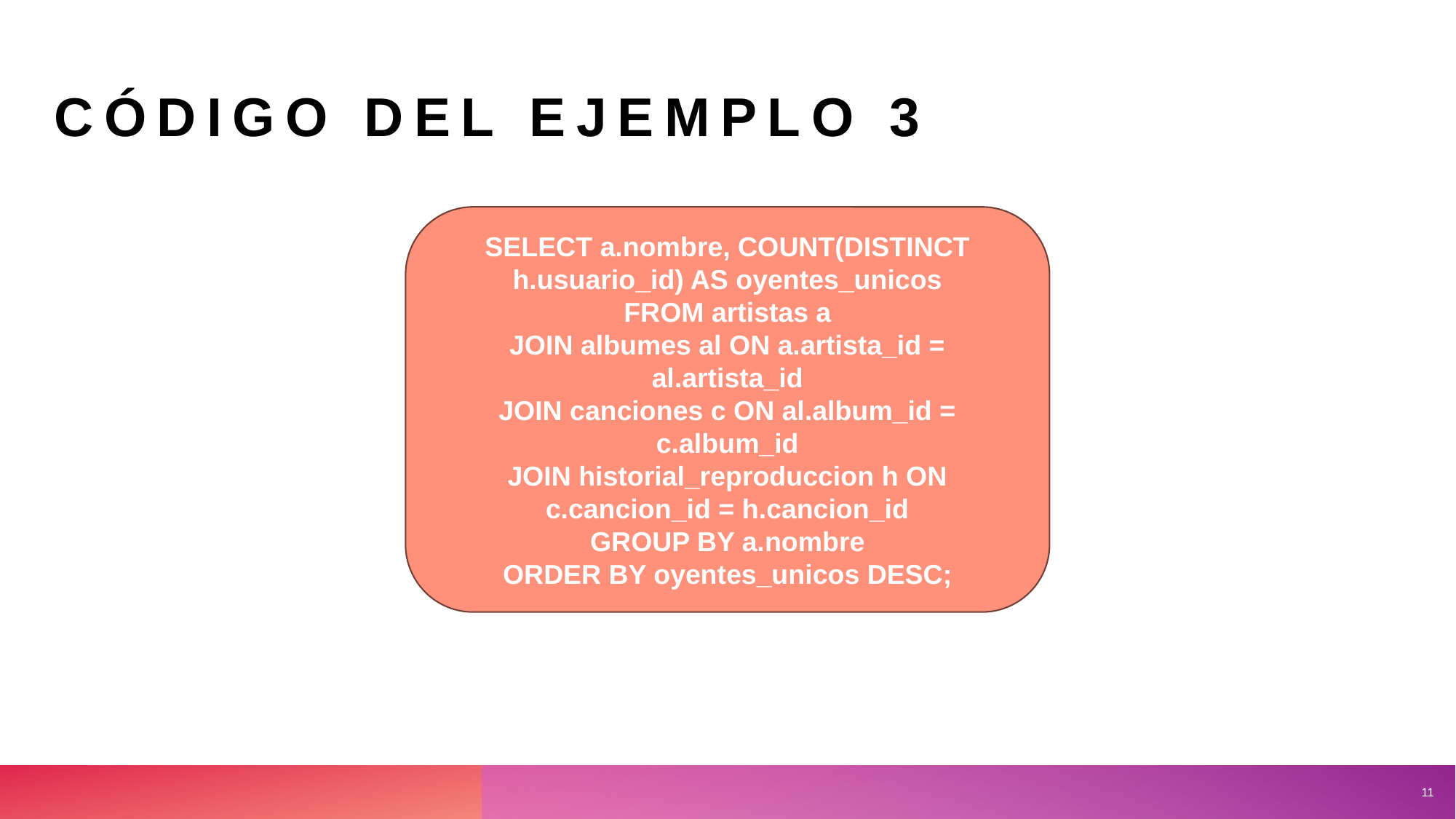

# CÓDIGO DEL EJEMPLO 3
SELECT a.nombre, COUNT(DISTINCT h.usuario_id) AS oyentes_unicos
FROM artistas a
JOIN albumes al ON a.artista_id = al.artista_id
JOIN canciones c ON al.album_id = c.album_id
JOIN historial_reproduccion h ON c.cancion_id = h.cancion_id
GROUP BY a.nombre
ORDER BY oyentes_unicos DESC;
11